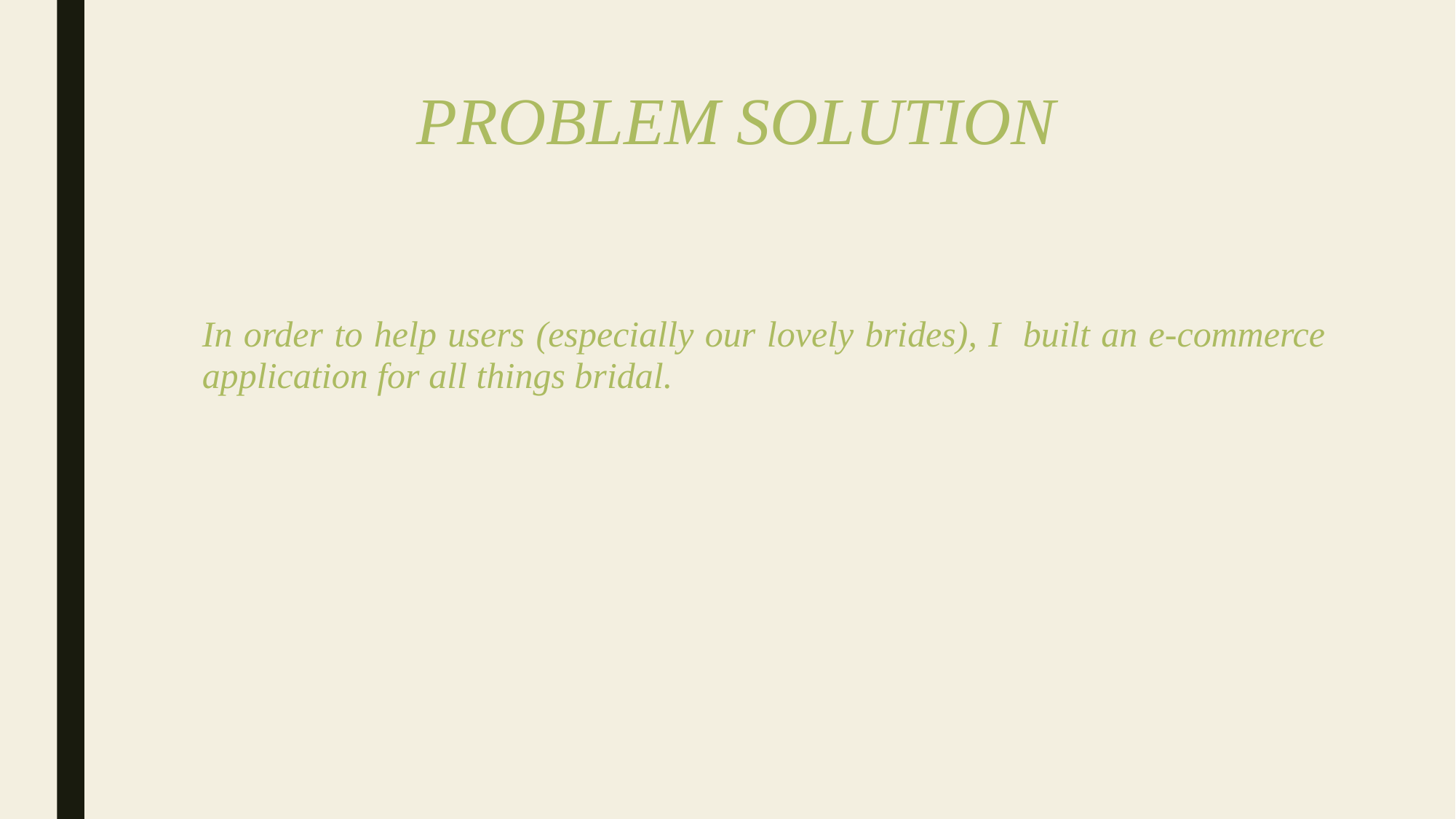

# PROBLEM SOLUTION
In order to help users (especially our lovely brides), I  built an e-commerce application for all things bridal.